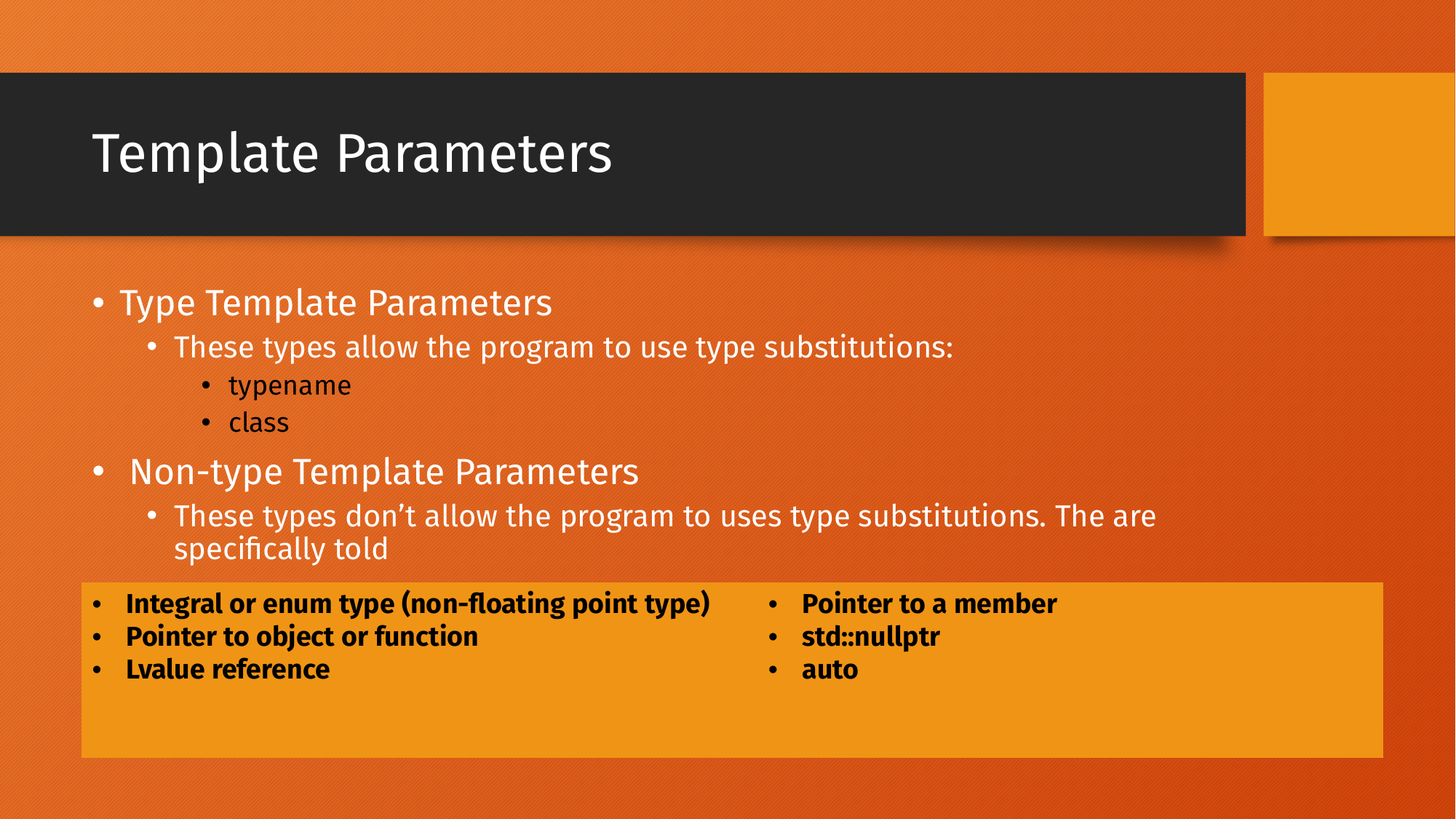

# Template Parameters
Type Template Parameters
These types allow the program to use type substitutions:
typename
class
 Non-type Template Parameters
These types don’t allow the program to uses type substitutions. The are specifically told

| Integral or enum type (non-floating point type) Pointer to object or function Lvalue reference | Pointer to a member std::nullptr auto |
| --- | --- |